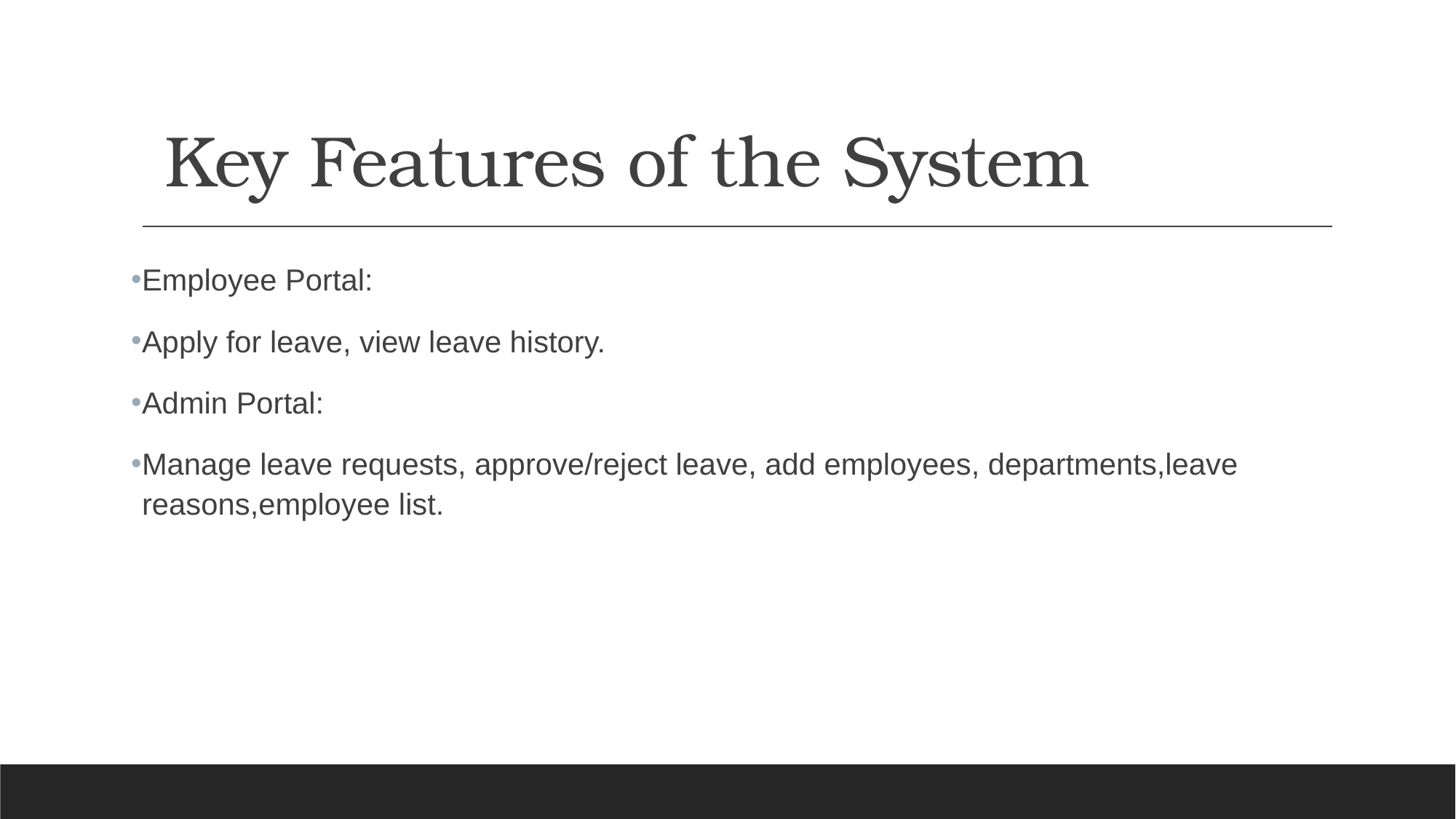

# Key Features of the System
Employee Portal:
Apply for leave, view leave history.
Admin Portal:
Manage leave requests, approve/reject leave, add employees, departments,leave reasons,employee list.